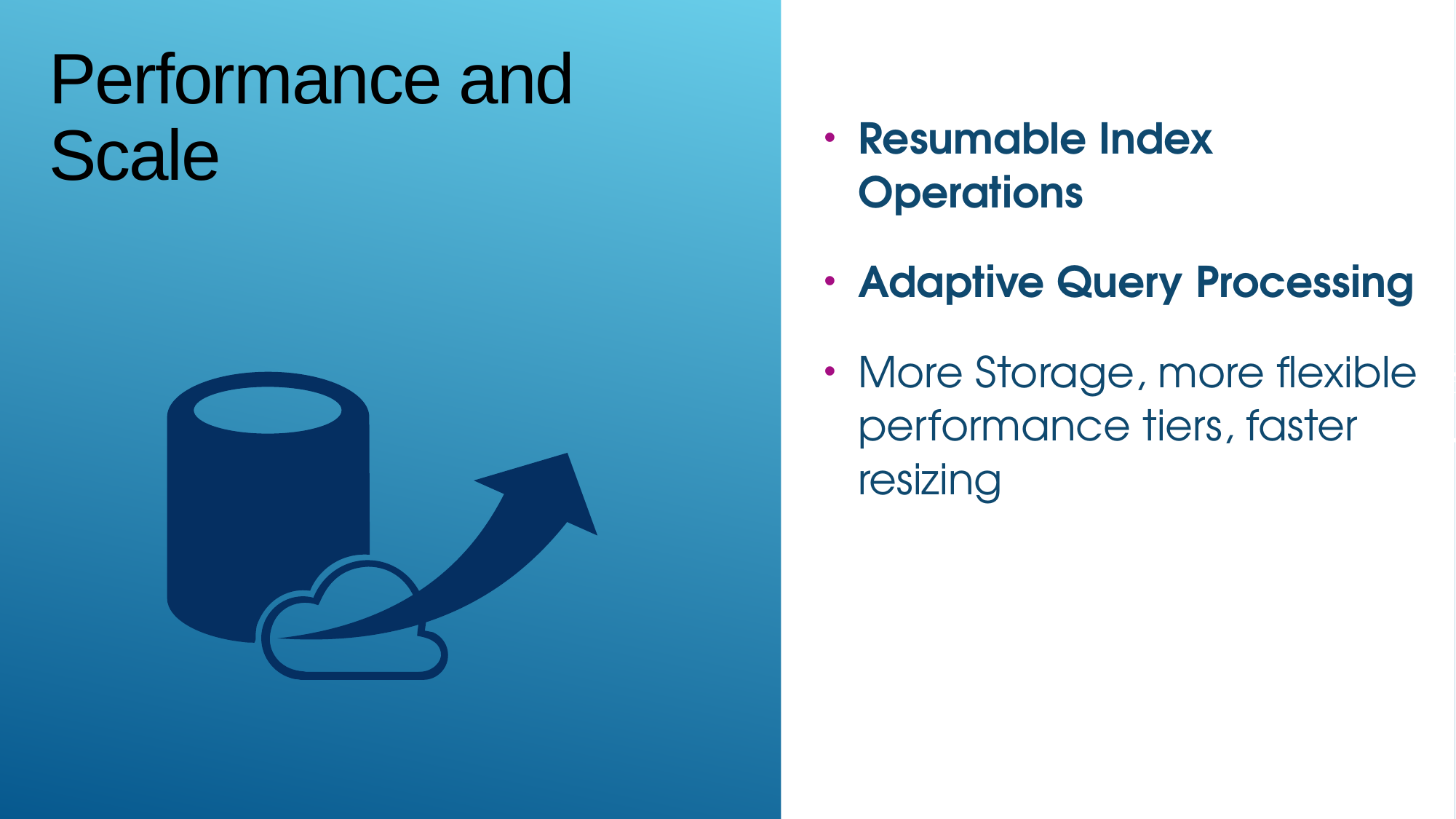

Resumable Index Operations
Adaptive Query Processing
More Storage, more flexible performance tiers, faster resizing

Performance and Scale